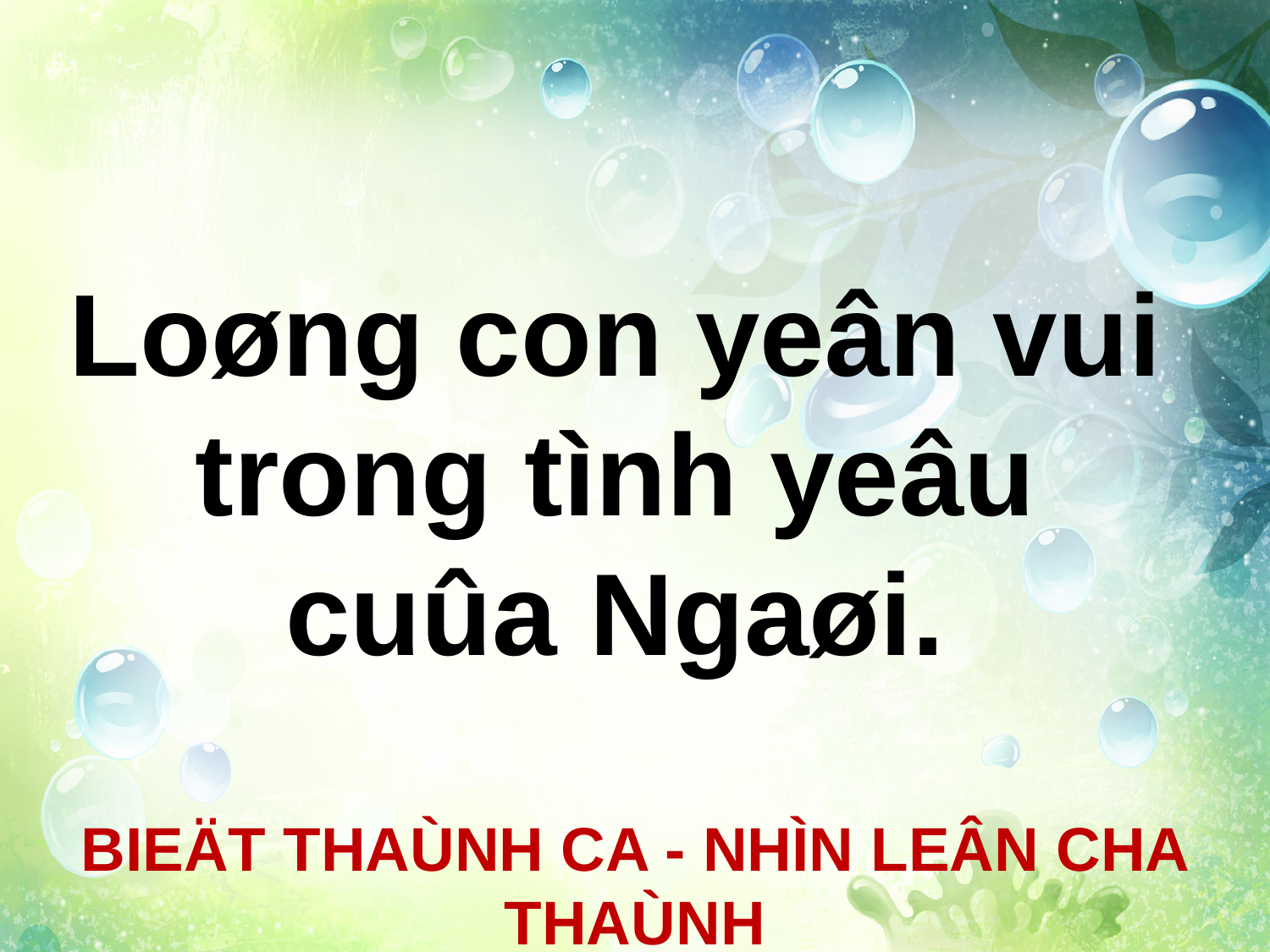

Loøng con yeân vui
trong tình yeâu
cuûa Ngaøi.
BIEÄT THAÙNH CA - NHÌN LEÂN CHA THAÙNH